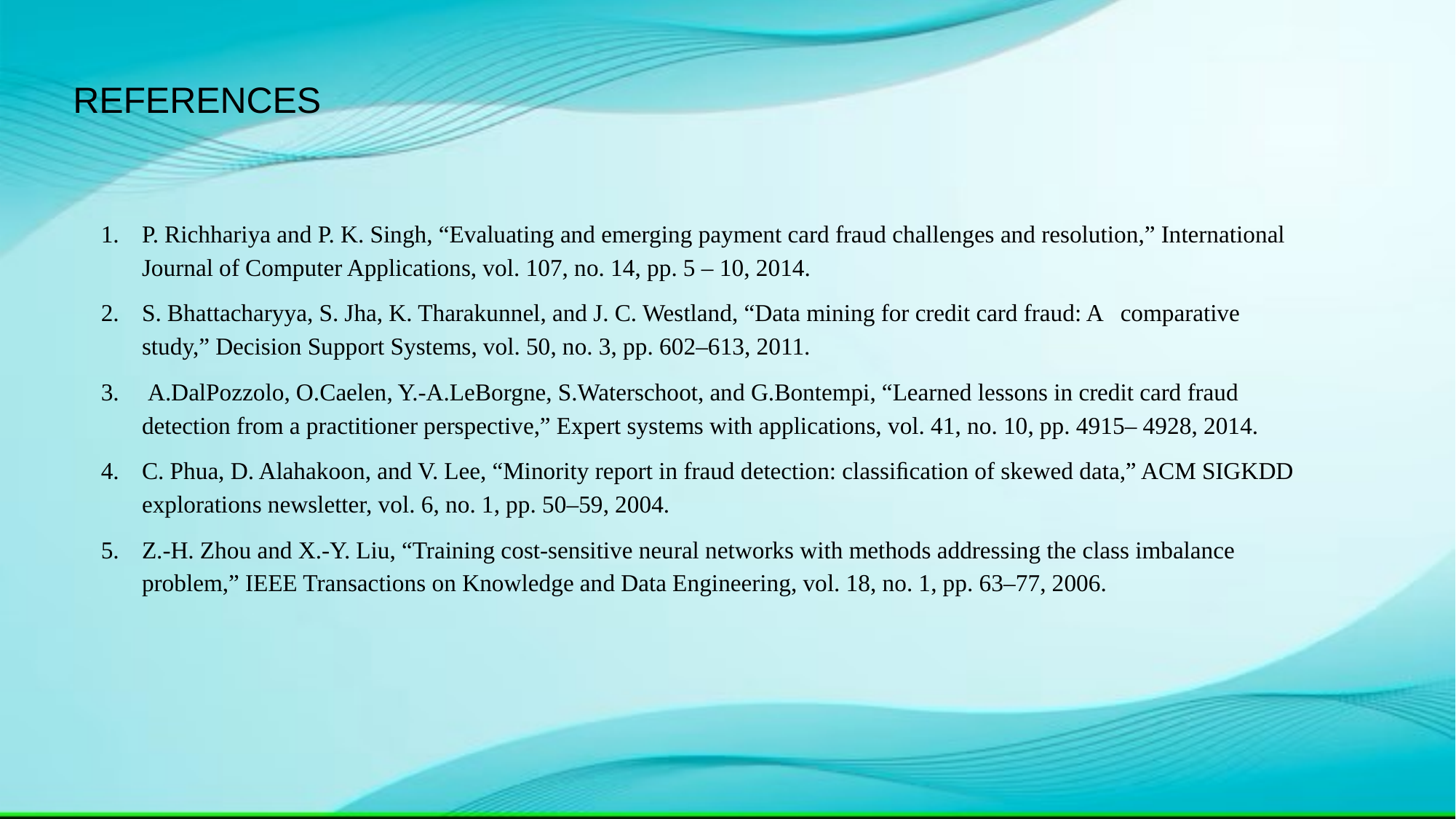

REFERENCES
P. Richhariya and P. K. Singh, “Evaluating and emerging payment card fraud challenges and resolution,” International Journal of Computer Applications, vol. 107, no. 14, pp. 5 – 10, 2014.
S. Bhattacharyya, S. Jha, K. Tharakunnel, and J. C. Westland, “Data mining for credit card fraud: A   comparative study,” Decision Support Systems, vol. 50, no. 3, pp. 602–613, 2011.
 A.DalPozzolo, O.Caelen, Y.-A.LeBorgne, S.Waterschoot, and G.Bontempi, “Learned lessons in credit card fraud detection from a practitioner perspective,” Expert systems with applications, vol. 41, no. 10, pp. 4915– 4928, 2014.
C. Phua, D. Alahakoon, and V. Lee, “Minority report in fraud detection: classiﬁcation of skewed data,” ACM SIGKDD explorations newsletter, vol. 6, no. 1, pp. 50–59, 2004.
Z.-H. Zhou and X.-Y. Liu, “Training cost-sensitive neural networks with methods addressing the class imbalance problem,” IEEE Transactions on Knowledge and Data Engineering, vol. 18, no. 1, pp. 63–77, 2006.